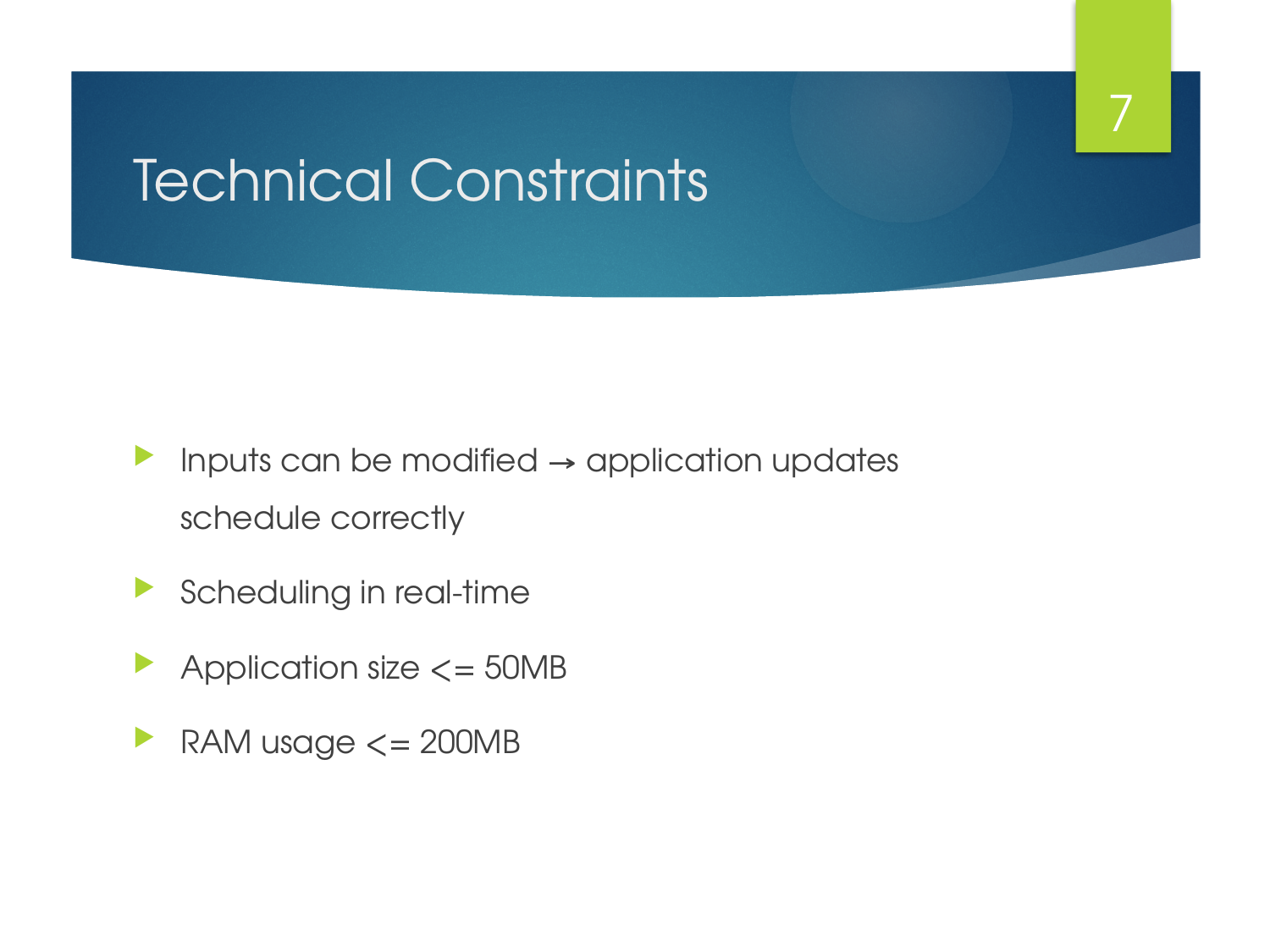

7
# Technical Constraints
Inputs can be modified → application updates schedule correctly
Scheduling in real-time
Application size <= 50MB
RAM usage <= 200MB